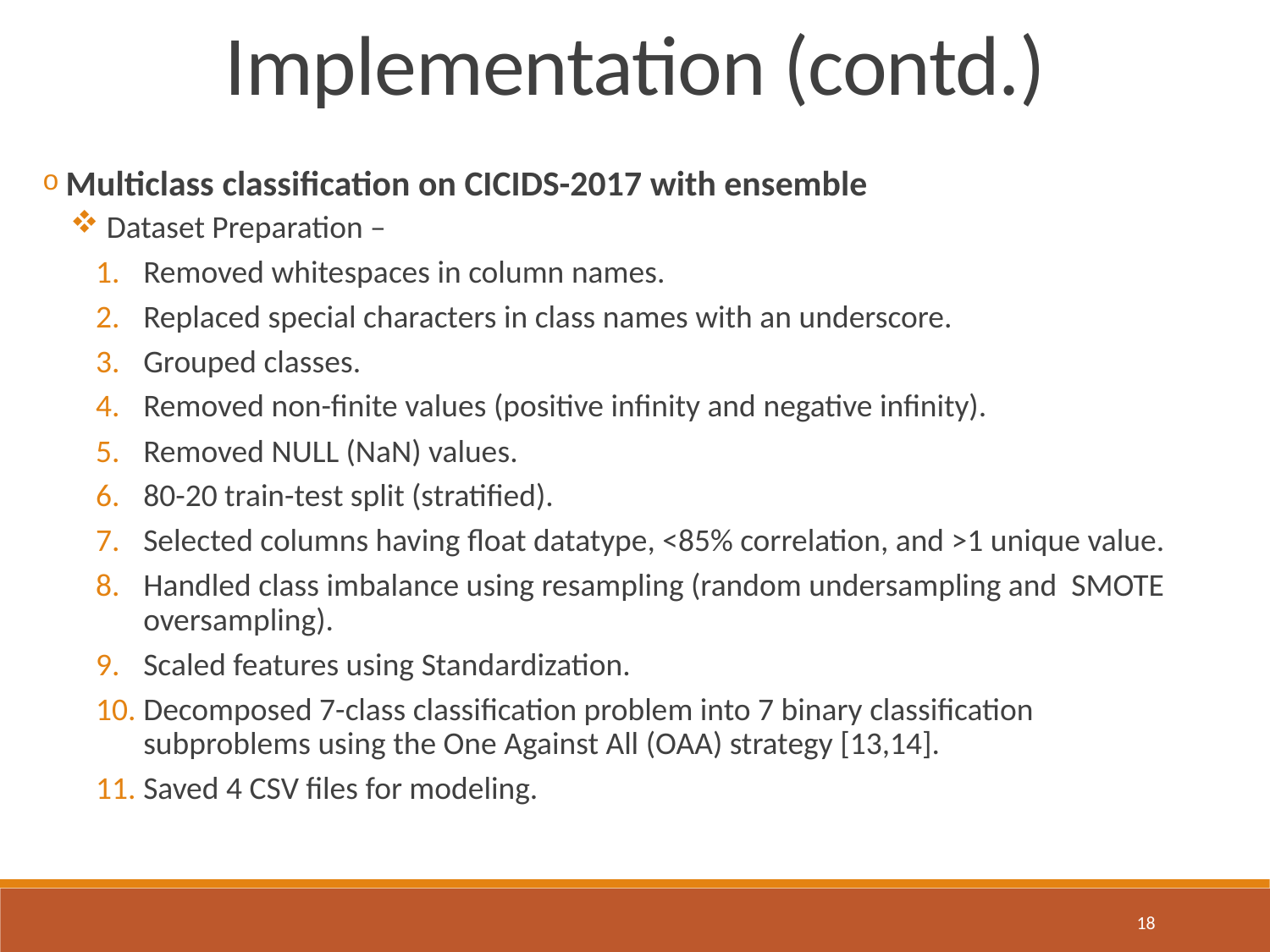

Implementation (contd.)
 Multiclass classification on CICIDS-2017 with ensemble
 Dataset Preparation –
Removed whitespaces in column names.
Replaced special characters in class names with an underscore.
Grouped classes.
Removed non-finite values (positive infinity and negative infinity).
Removed NULL (NaN) values.
80-20 train-test split (stratified).
Selected columns having float datatype, <85% correlation, and >1 unique value.
Handled class imbalance using resampling (random undersampling and  SMOTE oversampling).
Scaled features using Standardization.
Decomposed 7-class classification problem into 7 binary classification subproblems using the One Against All (OAA) strategy [13,14].
Saved 4 CSV files for modeling.

18